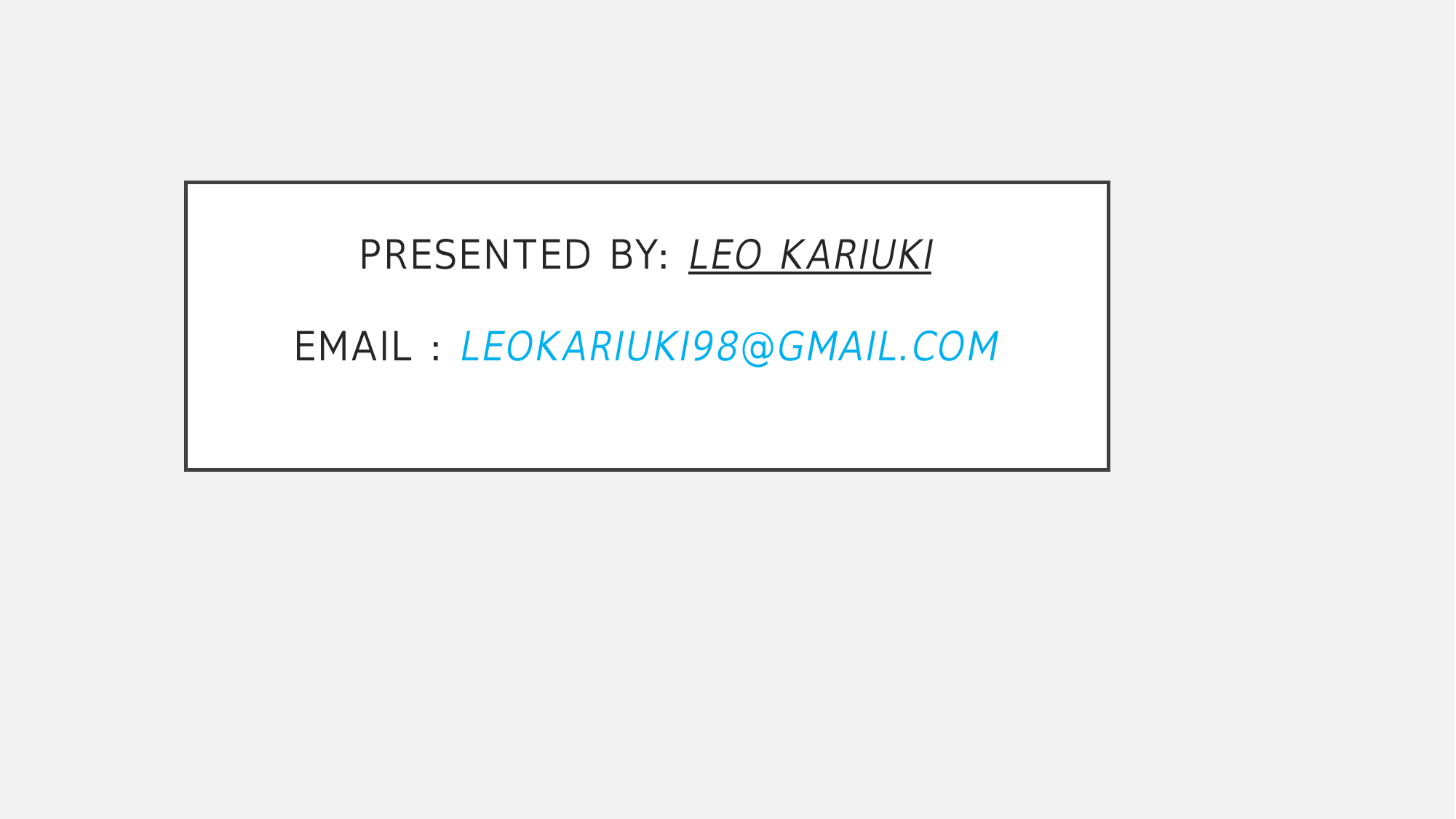

# Presented by: Leo Kariuki Email : leokariuki98@gmail.com